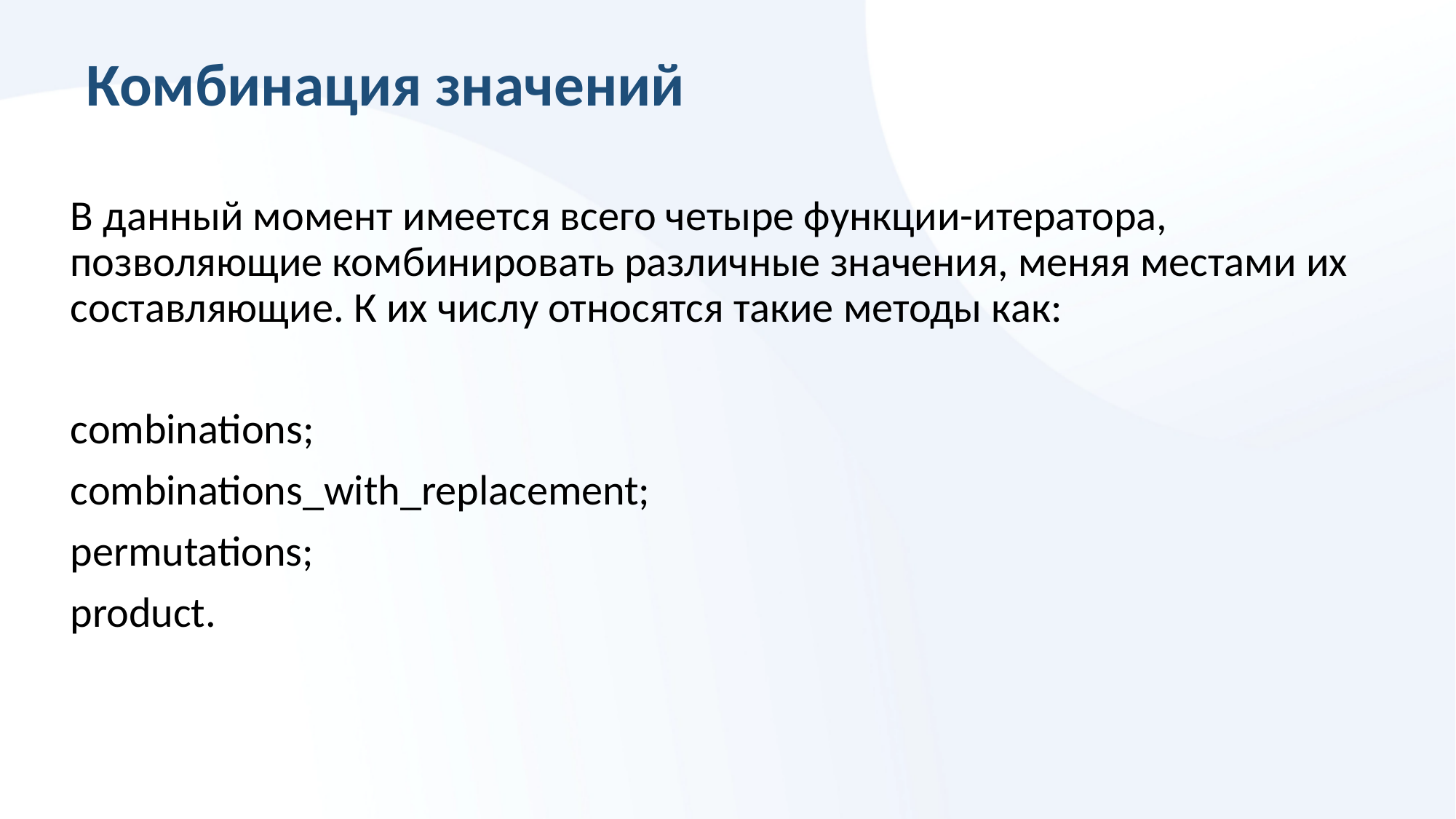

# Комбинация значений
В данный момент имеется всего четыре функции-итератора, позволяющие комбинировать различные значения, меняя местами их составляющие. К их числу относятся такие методы как:

combinations;
combinations_with_replacement;
permutations;
product.